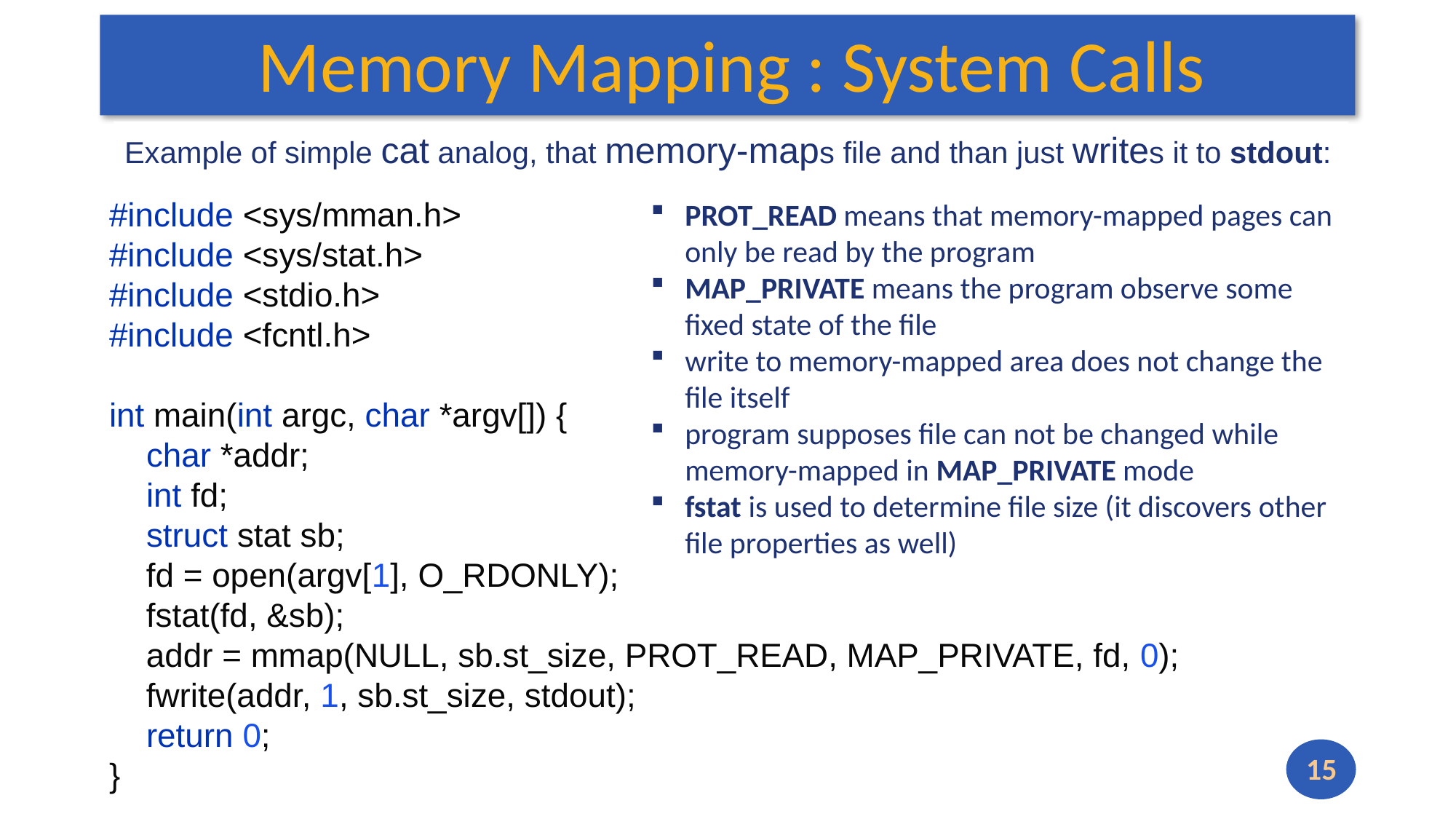

# Memory Mapping : System Calls
Example of simple cat analog, that memory-maps file and than just writes it to stdout:
#include <sys/mman.h>
#include <sys/stat.h>
#include <stdio.h>
#include <fcntl.h>
int main(int argc, char *argv[]) {
    char *addr;
    int fd;
    struct stat sb;
    fd = open(argv[1], O_RDONLY);
    fstat(fd, &sb);
    addr = mmap(NULL, sb.st_size, PROT_READ, MAP_PRIVATE, fd, 0);
    fwrite(addr, 1, sb.st_size, stdout);
    return 0;
}
PROT_READ means that memory-mapped pages can only be read by the program
MAP_PRIVATE means the program observe some fixed state of the file
write to memory-mapped area does not change the file itself
program supposes file can not be changed while memory-mapped in MAP_PRIVATE mode
fstat is used to determine file size (it discovers other file properties as well)
15